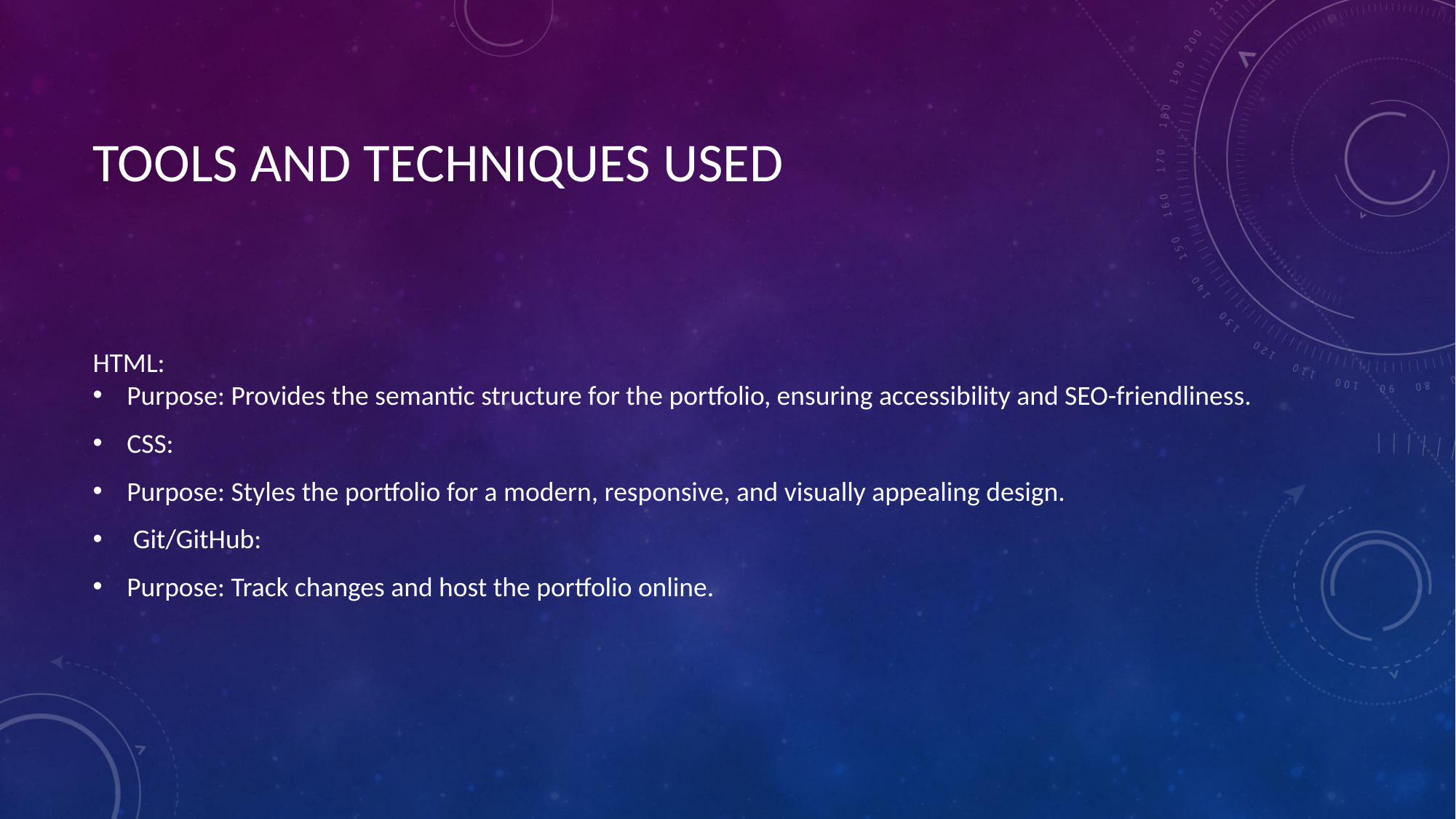

# Tools and Techniques used
HTML:
Purpose: Provides the semantic structure for the portfolio, ensuring accessibility and SEO-friendliness.
CSS:
Purpose: Styles the portfolio for a modern, responsive, and visually appealing design.
 Git/GitHub:
Purpose: Track changes and host the portfolio online.